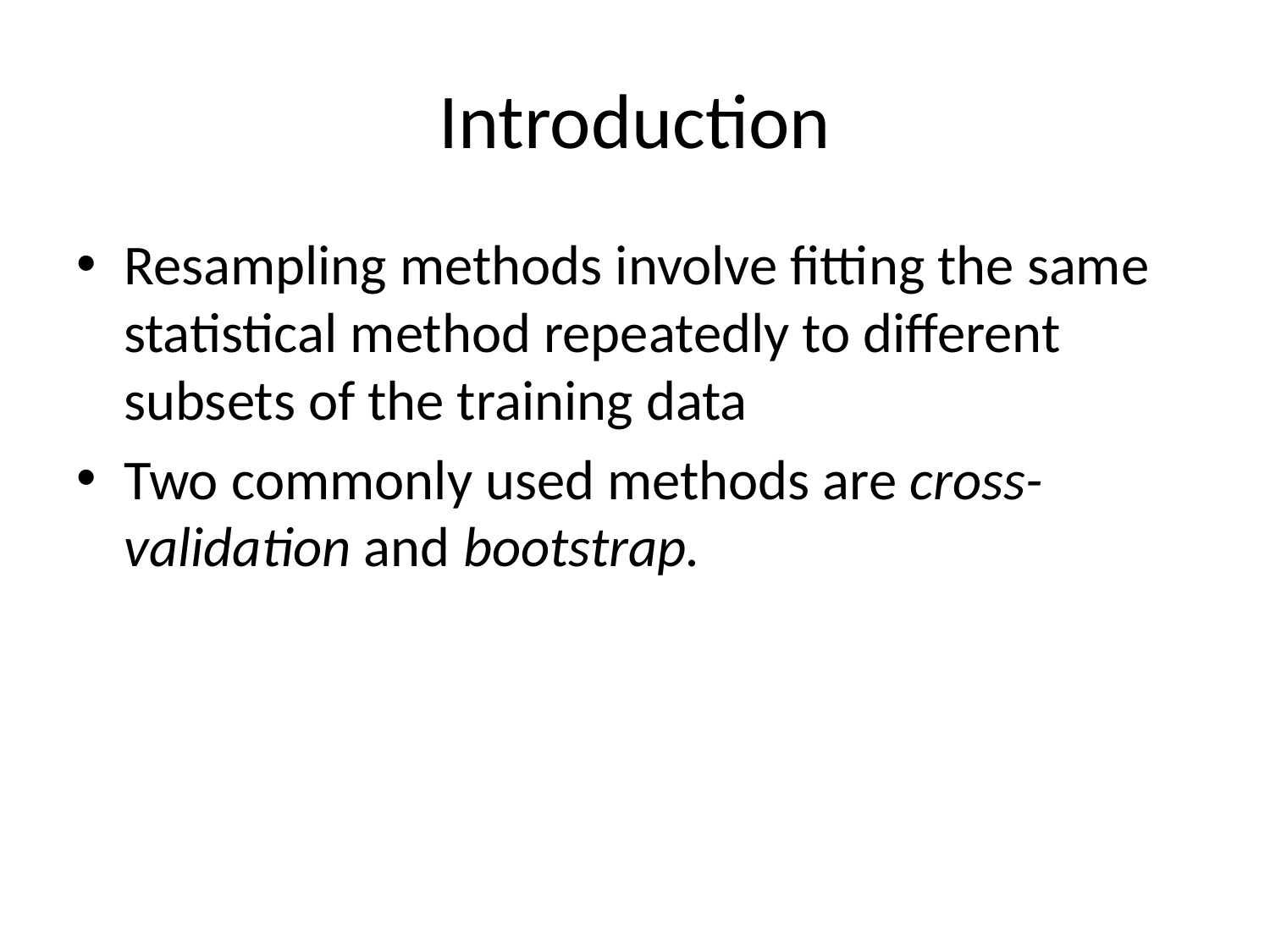

# Introduction
Resampling methods involve fitting the same statistical method repeatedly to different subsets of the training data
Two commonly used methods are cross-validation and bootstrap.